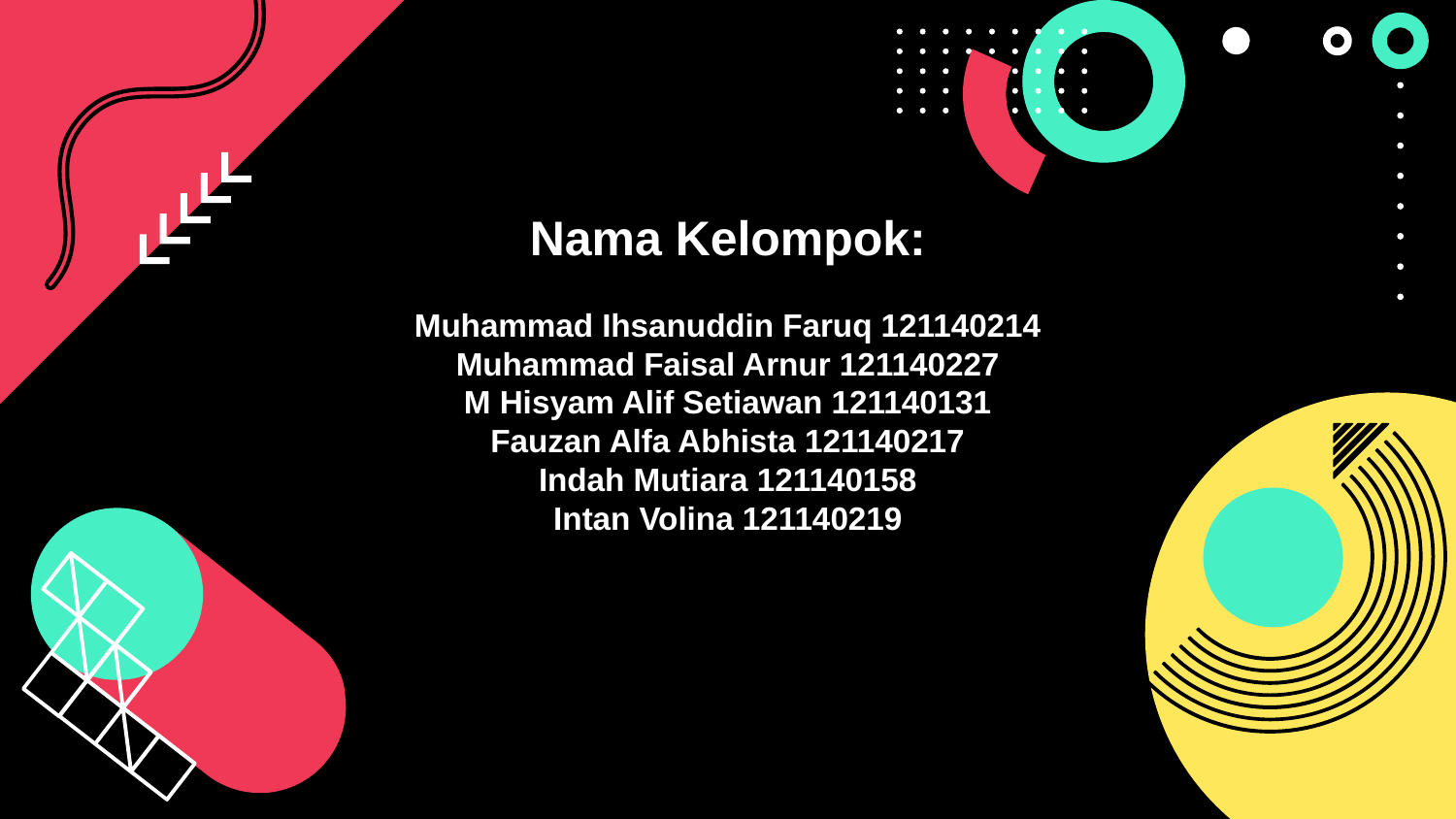

# Nama Kelompok: Muhammad Ihsanuddin Faruq 121140214 Muhammad Faisal Arnur 121140227 M Hisyam Alif Setiawan 121140131 Fauzan Alfa Abhista 121140217 Indah Mutiara 121140158 Intan Volina 121140219